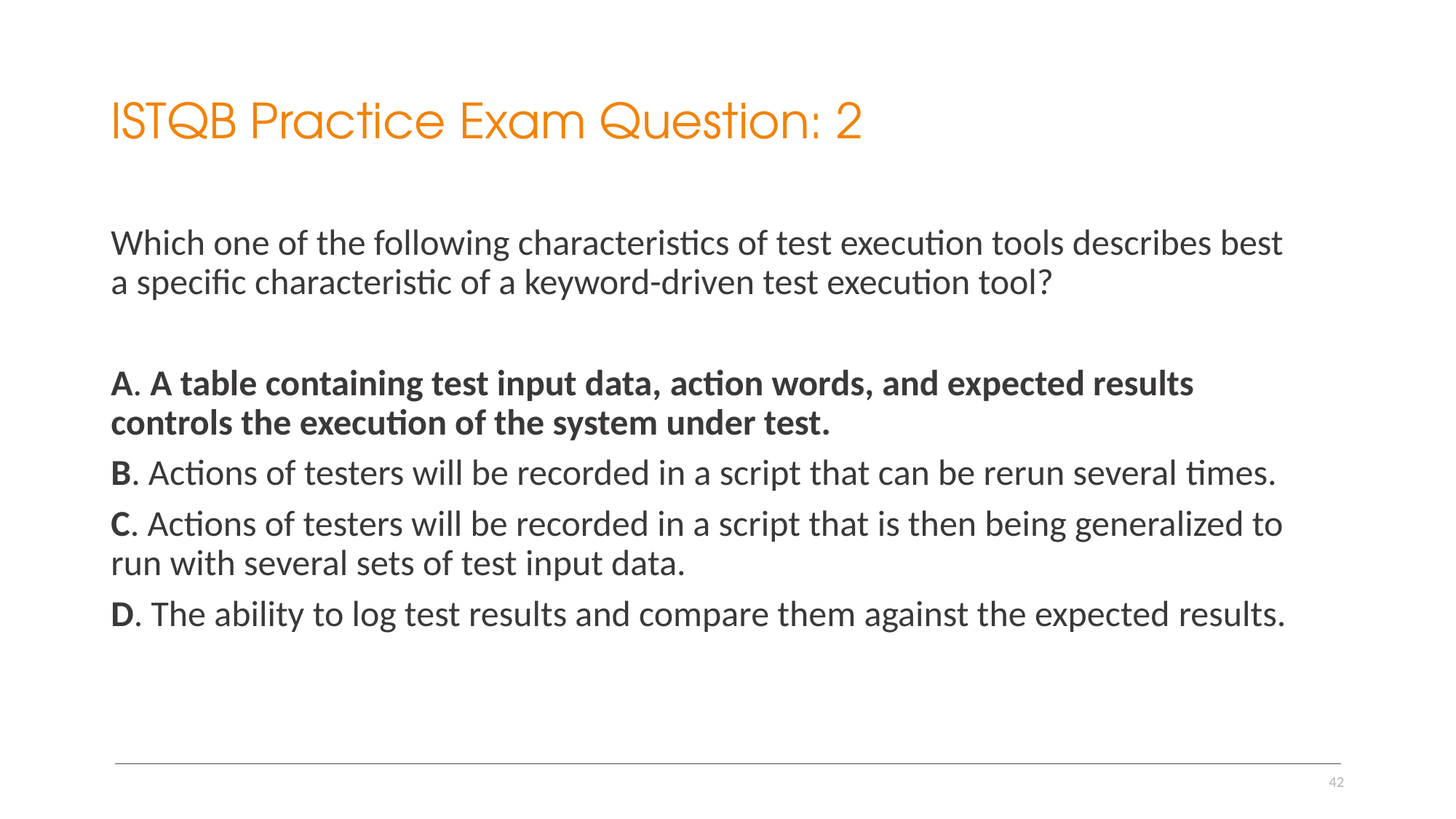

# ISTQB Practice Exam Question: 2
Which one of the following characteristics of test execution tools describes best a specific characteristic of a keyword-driven test execution tool?

A. A table containing test input data, action words, and expected results controls the execution of the system under test.
B. Actions of testers will be recorded in a script that can be rerun several times.
C. Actions of testers will be recorded in a script that is then being generalized to run with several sets of test input data.
D. The ability to log test results and compare them against the expected results.

42